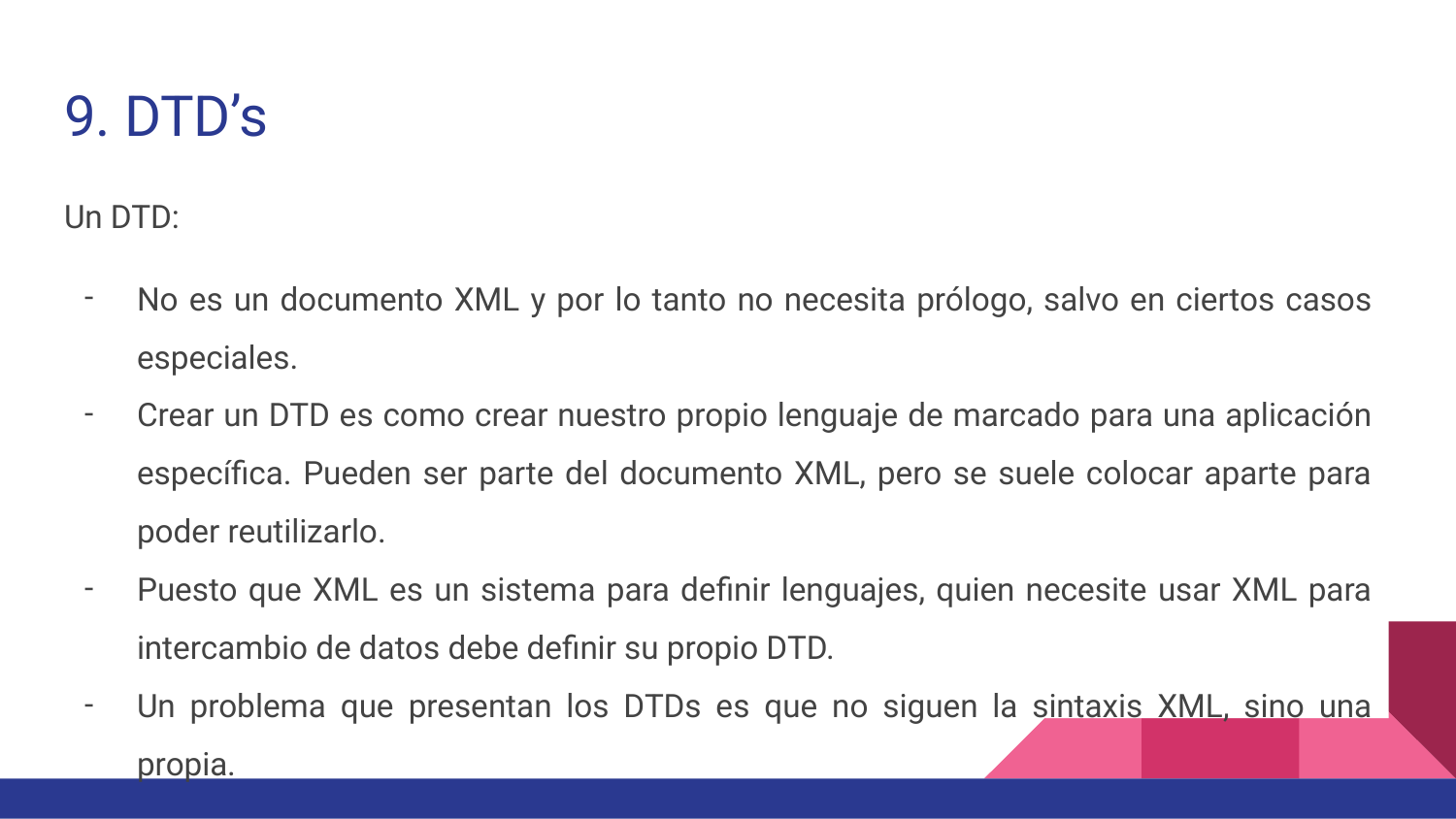

# 9. DTD’s

Un DTD:
No es un documento XML y por lo tanto no necesita prólogo, salvo en ciertos casos especiales.
Crear un DTD es como crear nuestro propio lenguaje de marcado para una aplicación específica. Pueden ser parte del documento XML, pero se suele colocar aparte para poder reutilizarlo.
Puesto que XML es un sistema para definir lenguajes, quien necesite usar XML para intercambio de datos debe definir su propio DTD.
Un problema que presentan los DTDs es que no siguen la sintaxis XML, sino una propia.